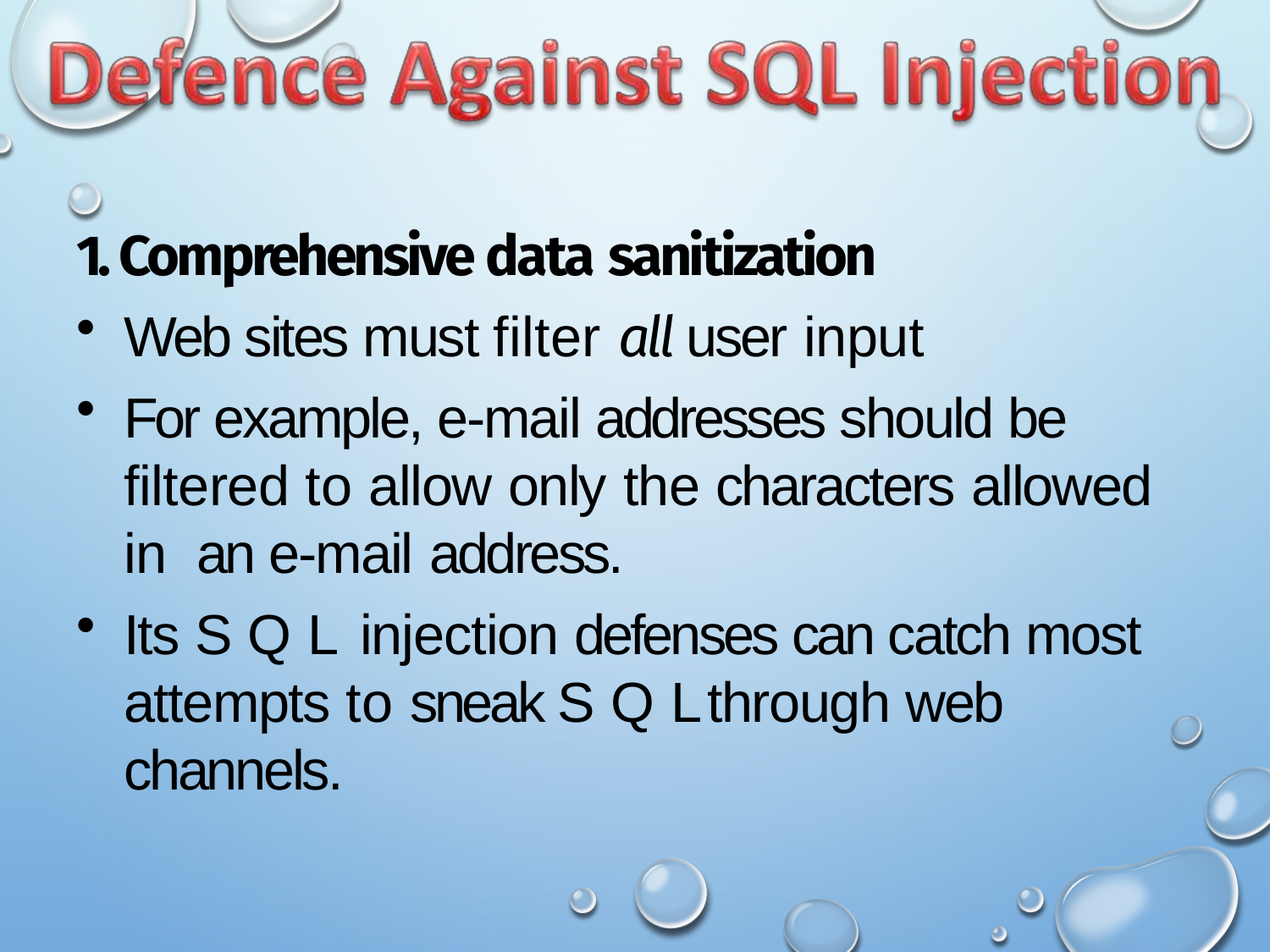

1. Comprehensive data sanitization
Web sites must filter all user input
For example, e-mail addresses should be  filtered to allow only the characters allowed in  an e-mail address.
Its S Q L  injection defenses can catch most  attempts to sneak S Q L through web channels.